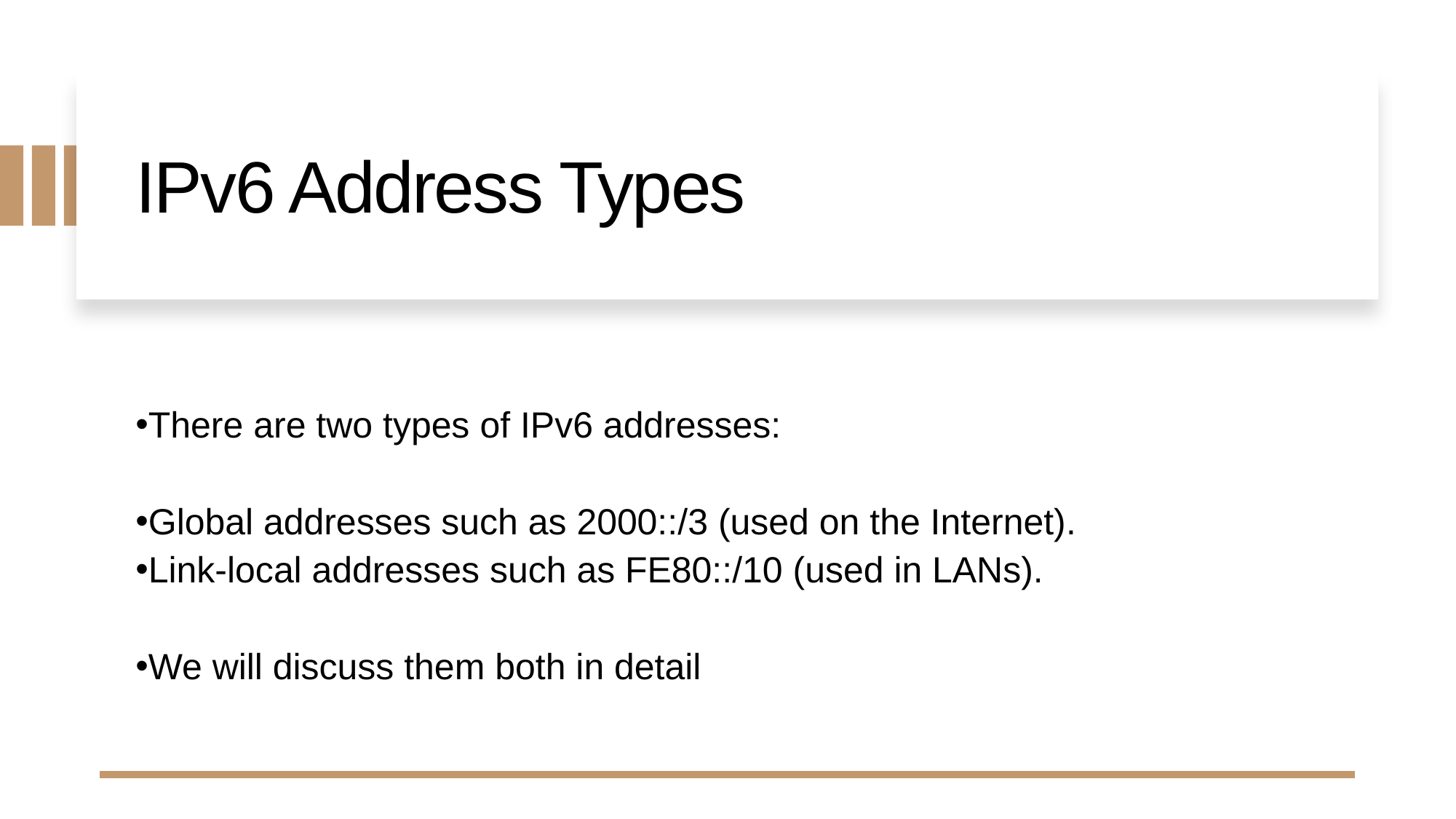

IPv6 Address Types

There are two types of IPv6 addresses:

Global addresses such as 2000::/3 (used on the Internet).
Link-local addresses such as FE80::/10 (used in LANs).

We will discuss them both in detail